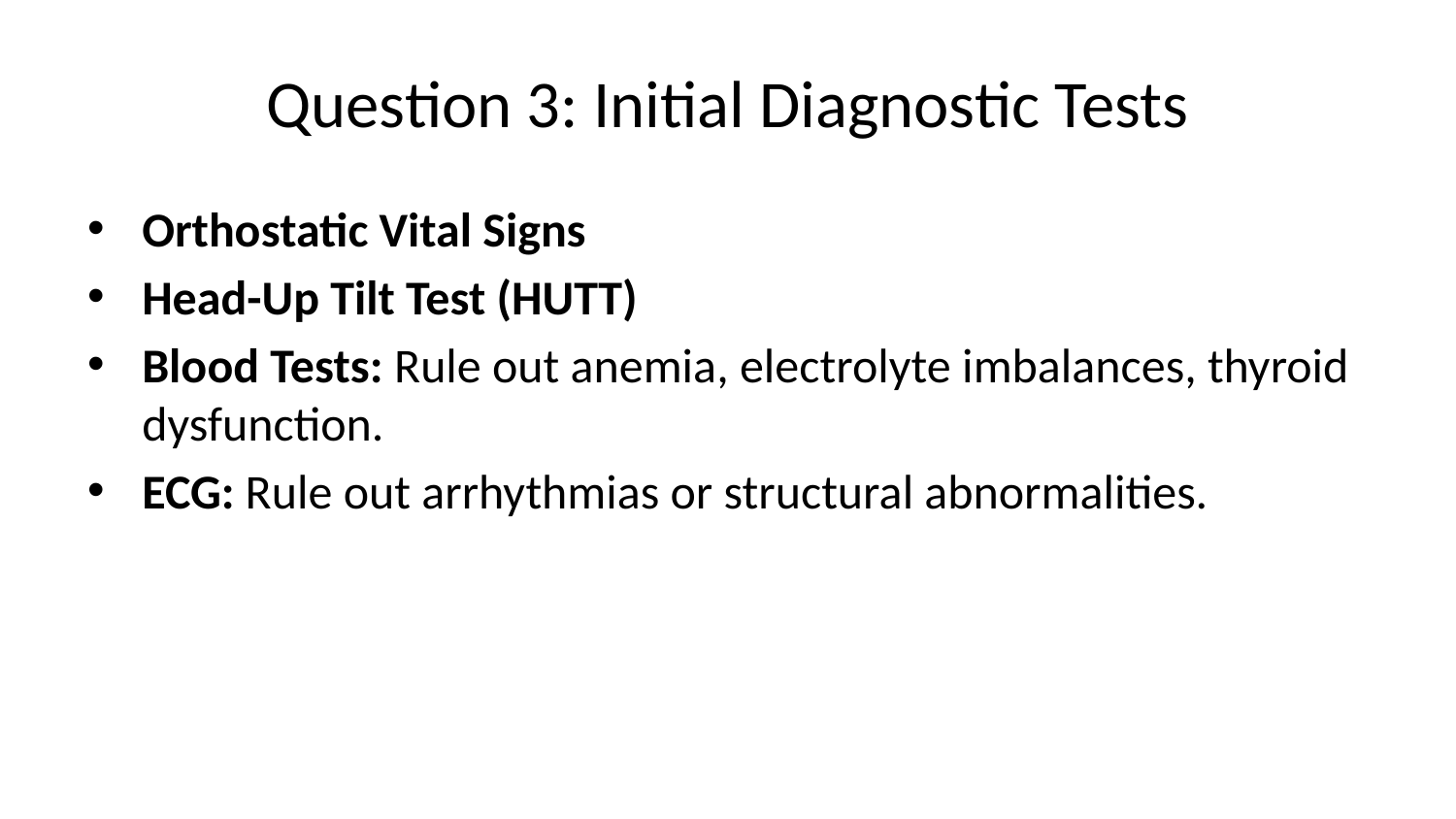

# Question 3: Initial Diagnostic Tests
Orthostatic Vital Signs
Head-Up Tilt Test (HUTT)
Blood Tests: Rule out anemia, electrolyte imbalances, thyroid dysfunction.
ECG: Rule out arrhythmias or structural abnormalities.